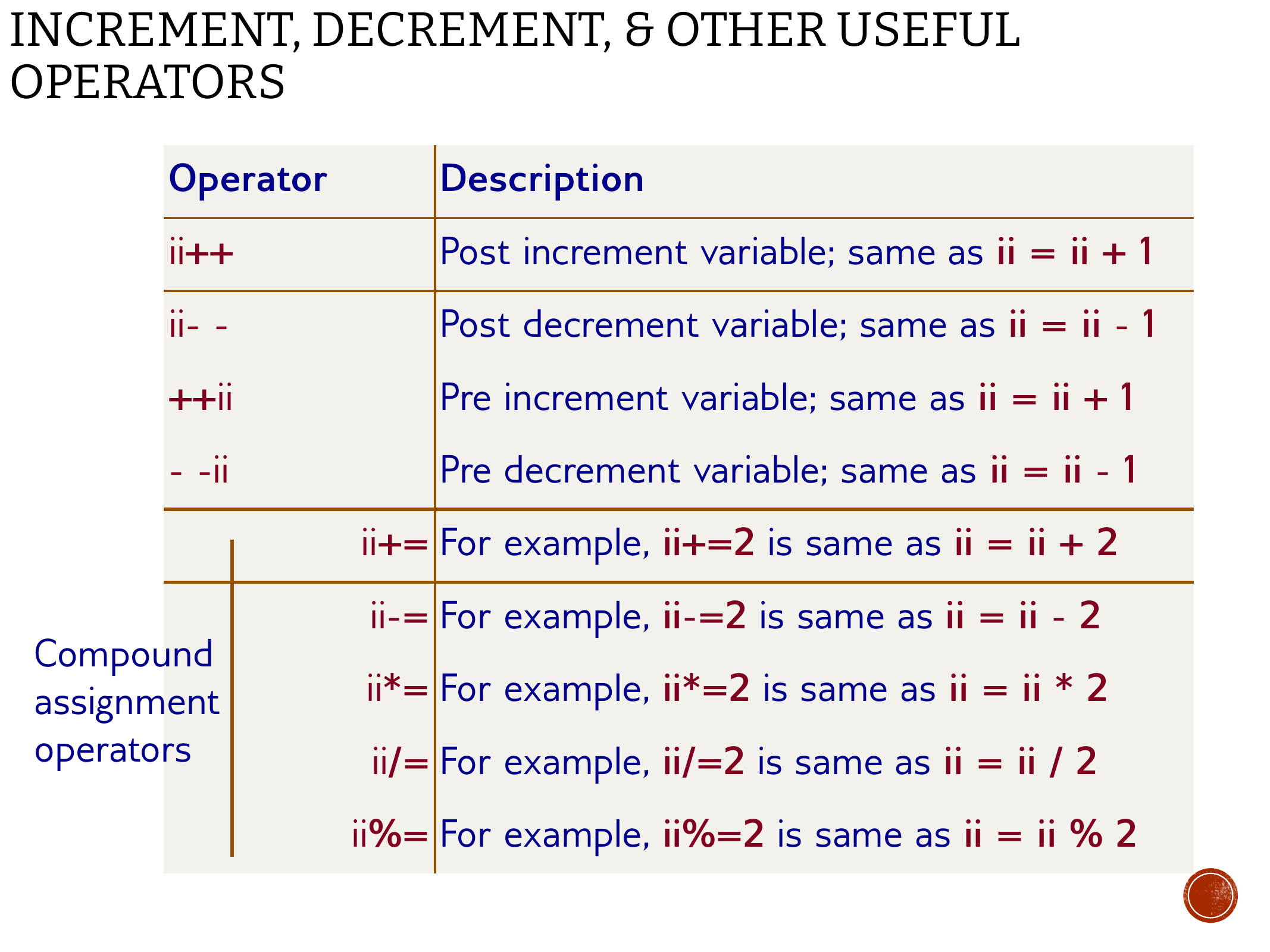

# Increment, decrement, & other useful operators
| Operator | Description |
| --- | --- |
| ii++ | Post increment variable; same as ii = ii + 1 |
| ii- - | Post decrement variable; same as ii = ii - 1 |
| ++ii | Pre increment variable; same as ii = ii + 1 |
| - -ii | Pre decrement variable; same as ii = ii - 1 |
| ii+= | For example, ii+=2 is same as ii = ii + 2 |
| ii-= | For example, ii-=2 is same as ii = ii - 2 |
| ii\*= | For example, ii\*=2 is same as ii = ii \* 2 |
| ii/= | For example, ii/=2 is same as ii = ii / 2 |
| ii%= | For example, ii%=2 is same as ii = ii % 2 |

Compound assignment operators